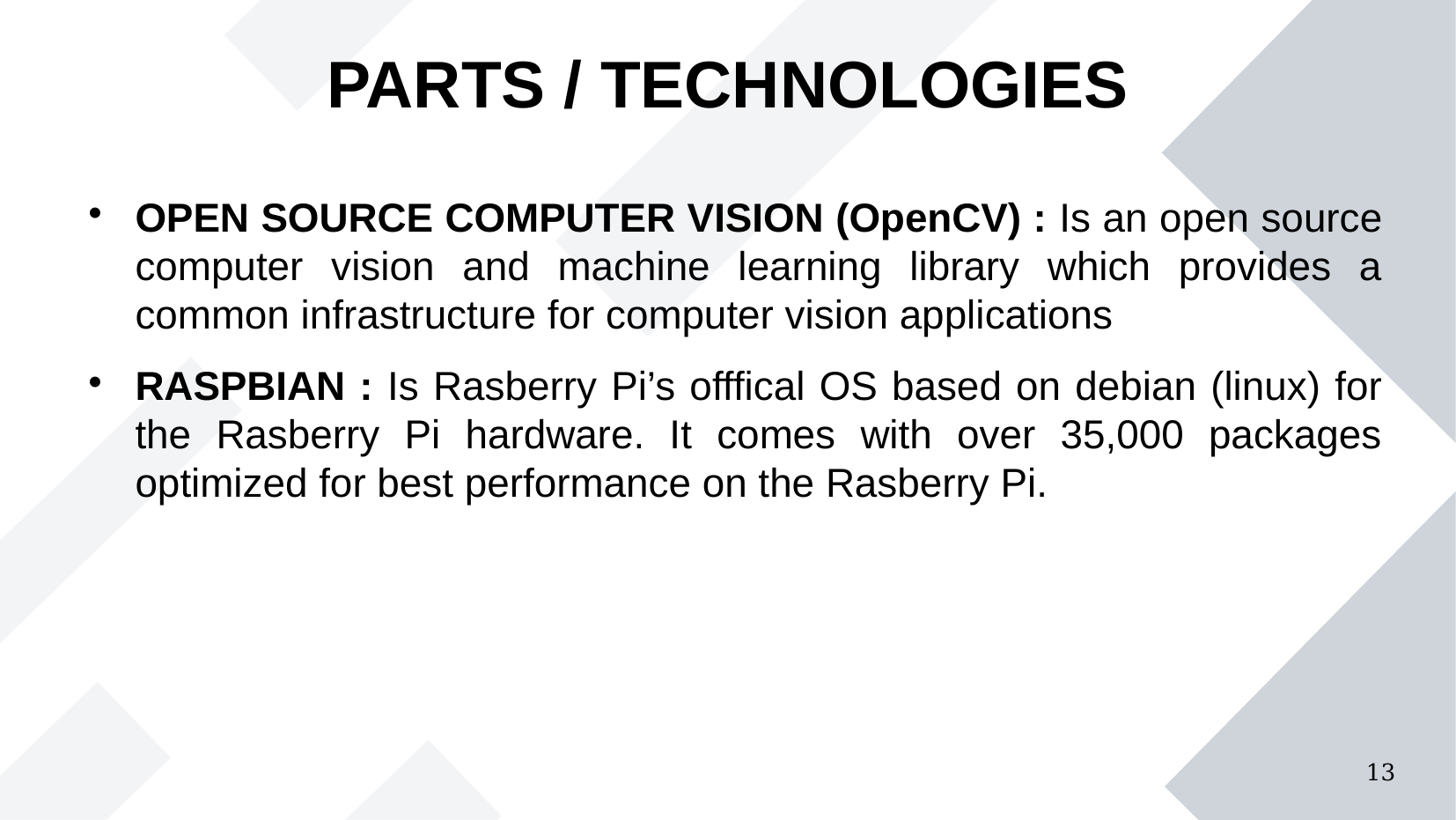

# PARTS / TECHNOLOGIES
OPEN SOURCE COMPUTER VISION (OpenCV) : Is an open source computer vision and machine learning library which provides a common infrastructure for computer vision applications
RASPBIAN : Is Rasberry Pi’s offfical OS based on debian (linux) for the Rasberry Pi hardware. It comes with over 35,000 packages optimized for best performance on the Rasberry Pi.
13